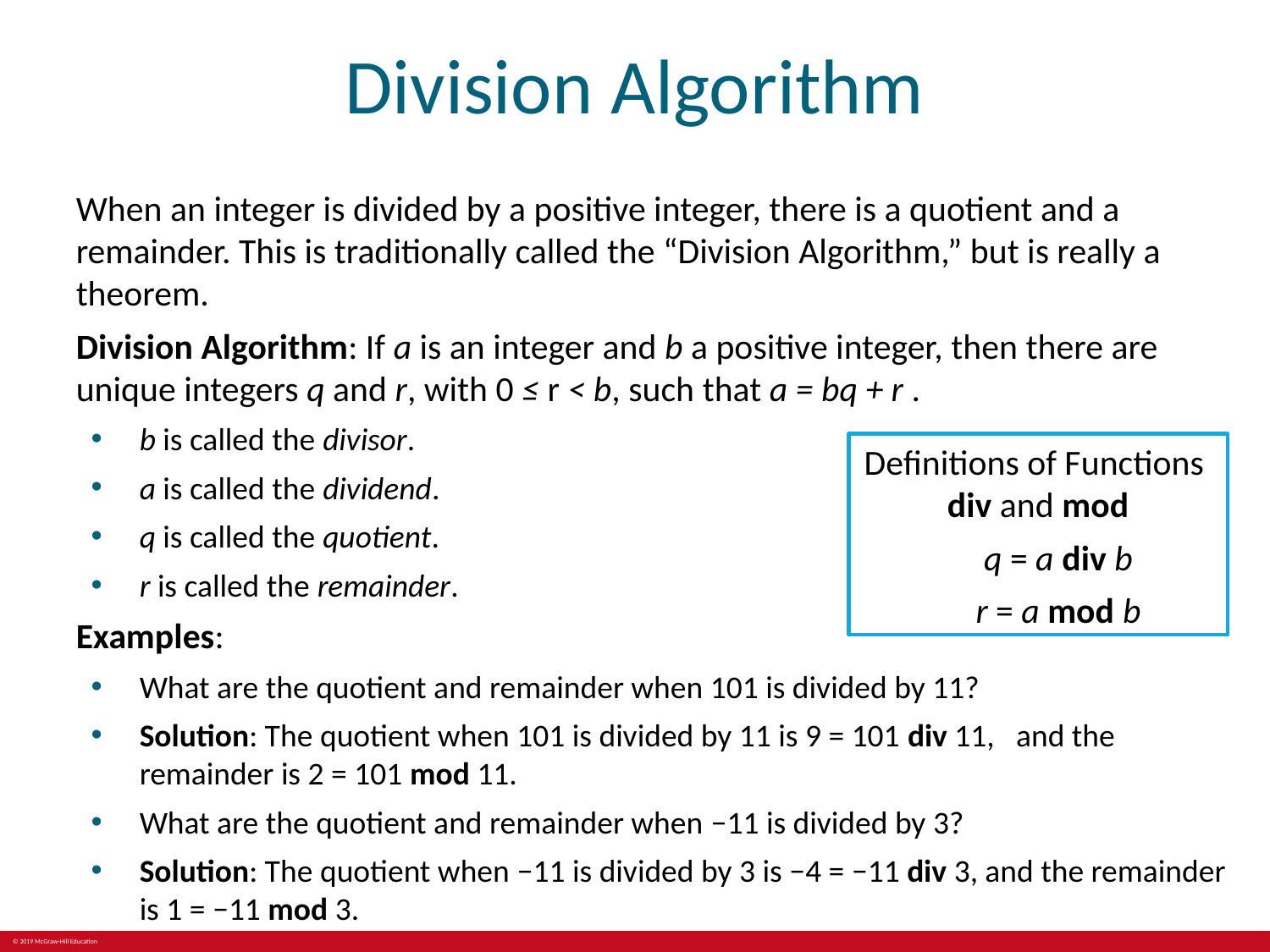

# Division Algorithm
When an integer is divided by a positive integer, there is a quotient and a remainder. This is traditionally called the “Division Algorithm,” but is really a theorem.
Division Algorithm: If a is an integer and b a positive integer, then there are unique integers q and r, with 0 ≤ r < b, such that a = bq + r .
b is called the divisor.
a is called the dividend.
q is called the quotient.
r is called the remainder.
Examples:
What are the quotient and remainder when 101 is divided by 11?
Solution: The quotient when 101 is divided by 11 is 9 = 101 div 11,   and the remainder is 2 = 101 mod 11.
What are the quotient and remainder when −11 is divided by 3?
Solution: The quotient when −11 is divided by 3 is −4 = −11 div 3, and the remainder is 1 = −11 mod 3.
Definitions of Functions  div and mod
     q = a div b
     r = a mod b